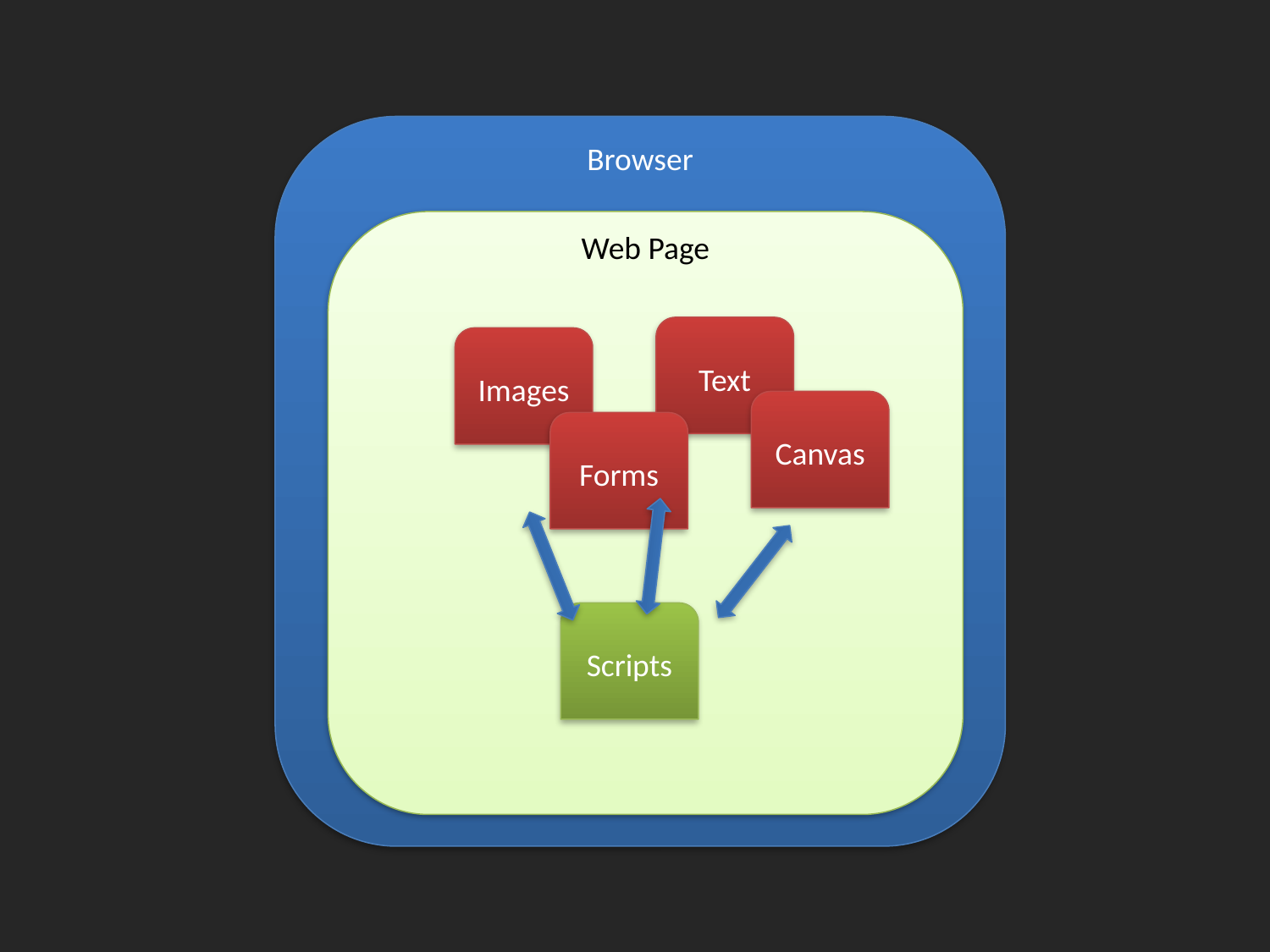

Browser

Web Page

Text
Images
Canvas
Forms

Scripts